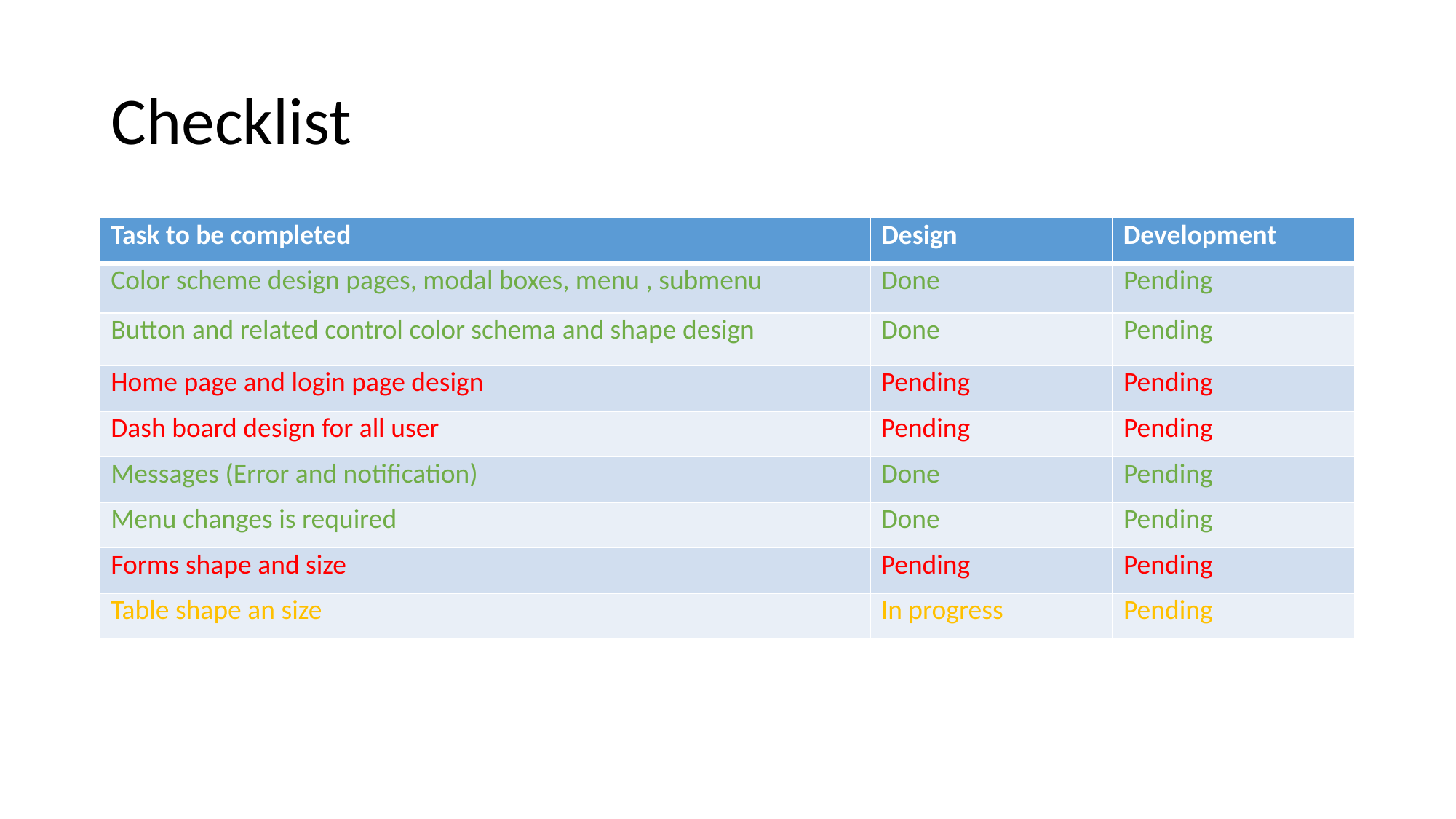

# Checklist
|  |  |  |
| --- | --- | --- |
| Color scheme design pages, modal boxes, menu , submenu | Done | Pending |
| Button and related control color schema and shape design | Done | Pending |
| Home page and login page design | Pending | Pending |
| Dash board design for all user | Pending | Pending |
| Messages (Error and notification) | Done | Pending |
| Menu changes is required | Done | Pending |
| Forms shape and size | Pending | Pending |
| Table shape an size | In progress | Pending |
| Task to be completed | Design | Development |
| --- | --- | --- |